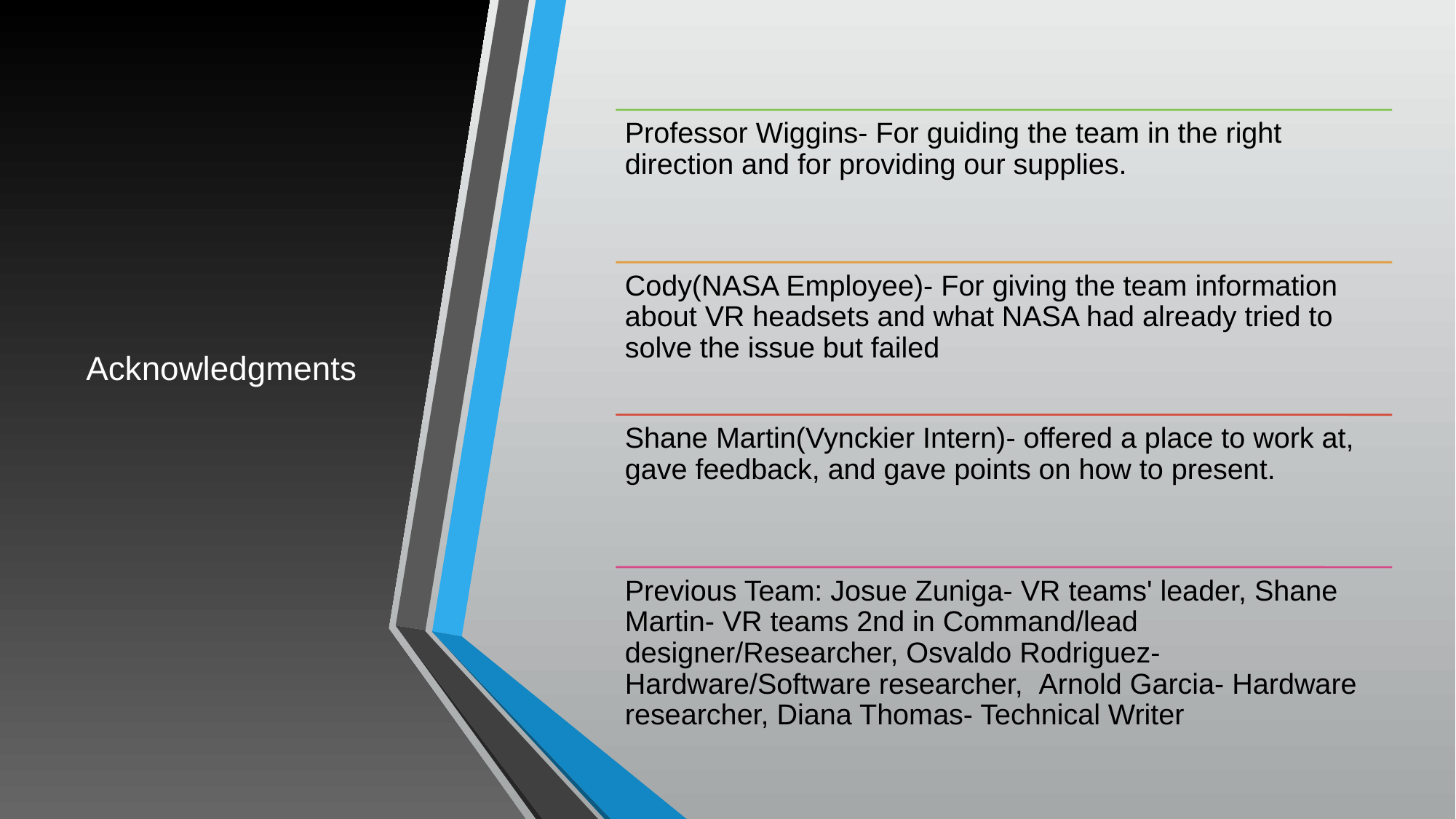

# Acknowledgments
Professor Wiggins- For guiding the team in the right direction and for providing our supplies.
Cody(NASA Employee)- For giving the team information about VR headsets and what NASA had already tried to solve the issue but failed
Shane Martin(Vynckier Intern)- offered a place to work at, gave feedback, and gave points on how to present.
Previous Team: Josue Zuniga- VR teams' leader, Shane Martin- VR teams 2nd in Command/lead designer/Researcher, Osvaldo Rodriguez- Hardware/Software researcher,  Arnold Garcia- Hardware researcher, Diana Thomas- Technical Writer